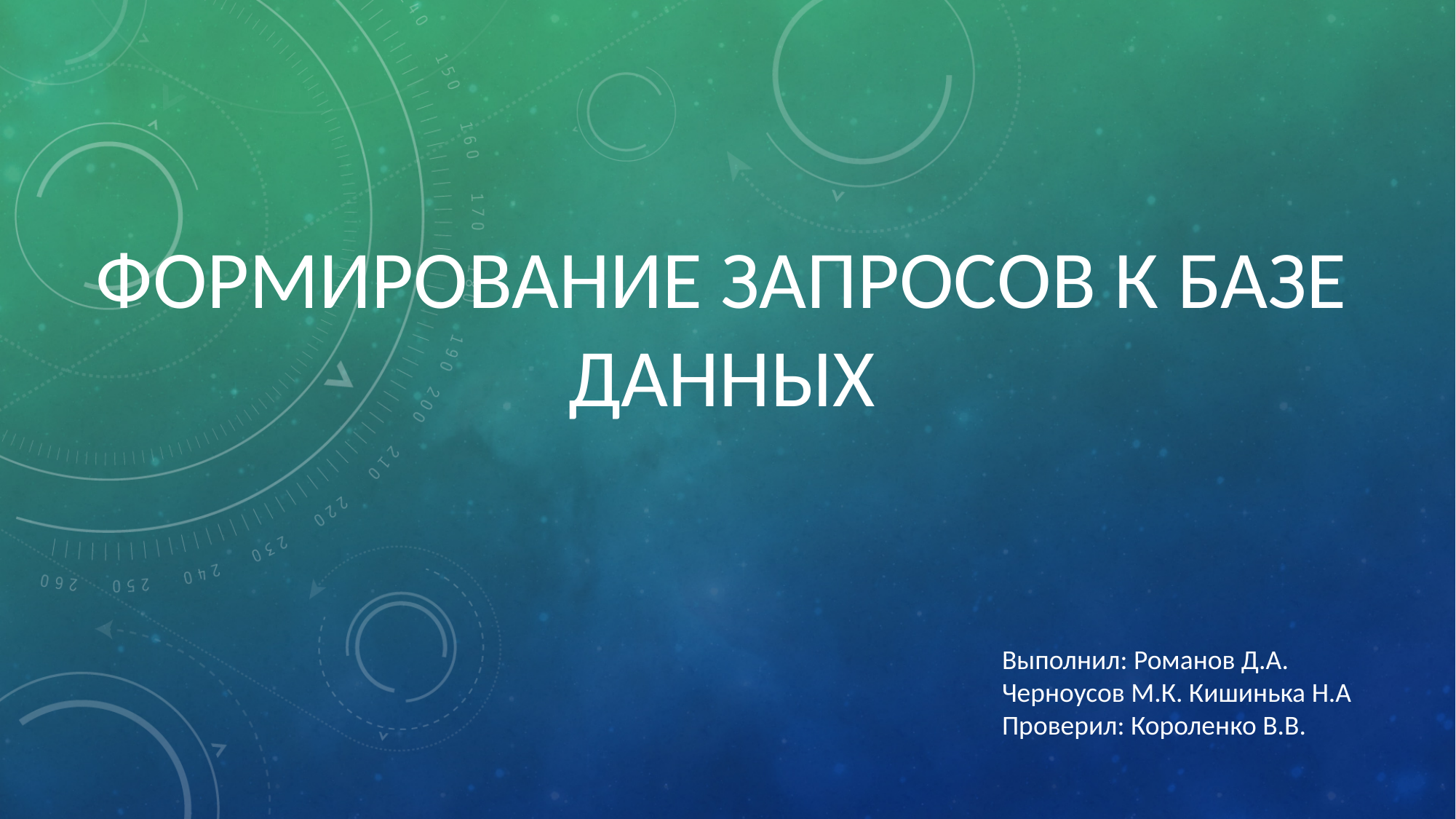

# Формирование запросов к базе данных
Выполнил: Романов Д.А.
Черноусов М.К. Кишинька Н.А
Проверил: Короленко В.В.